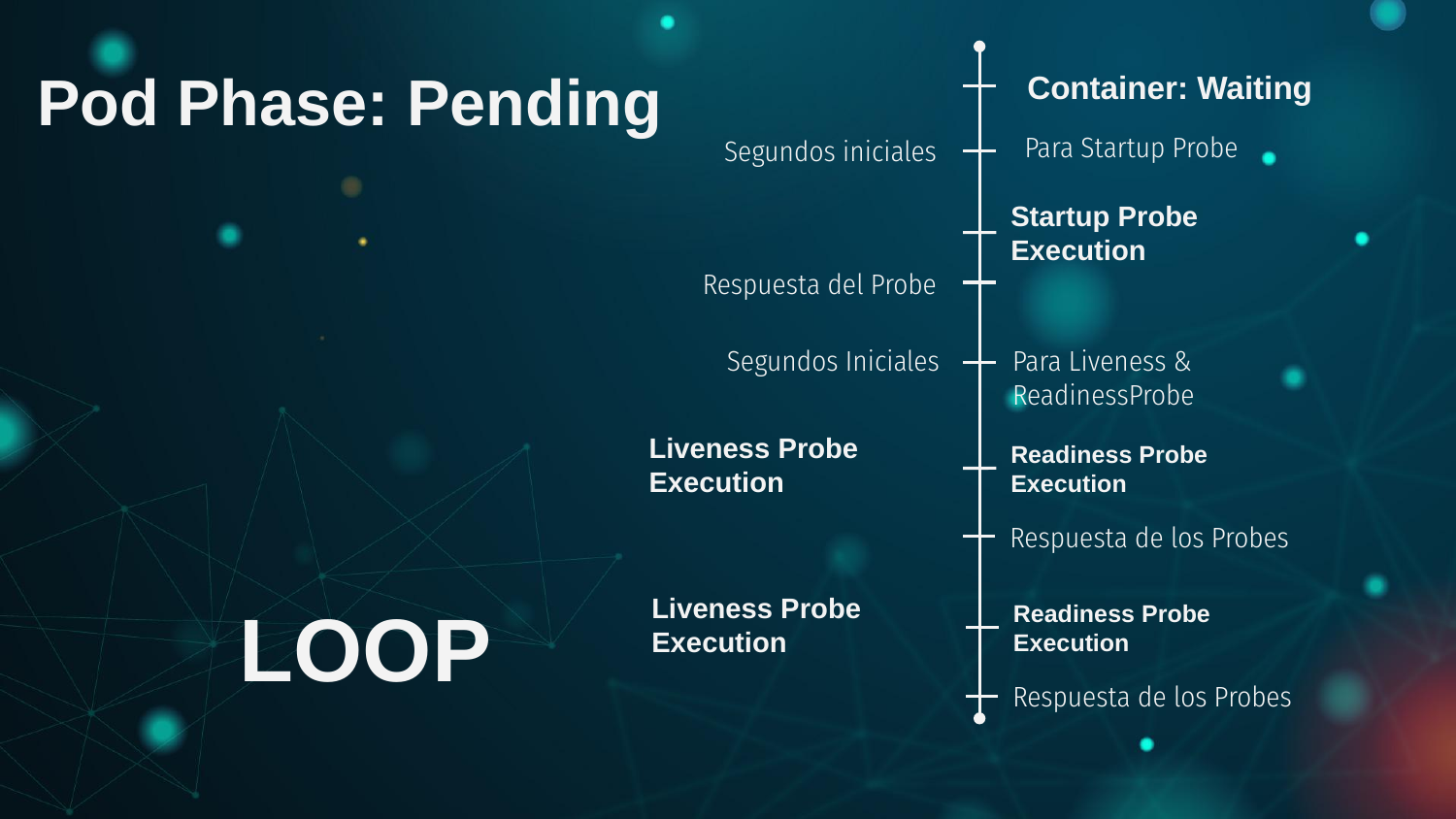

Container: Waiting
# Pod Phase: Pending
Para Startup Probe
Segundos iniciales
Startup Probe Execution
Respuesta del Probe
Segundos Iniciales
Para Liveness & ReadinessProbe
Liveness Probe Execution
Readiness Probe Execution
Respuesta de los Probes
Liveness Probe Execution
Readiness Probe Execution
LOOP
Respuesta de los Probes